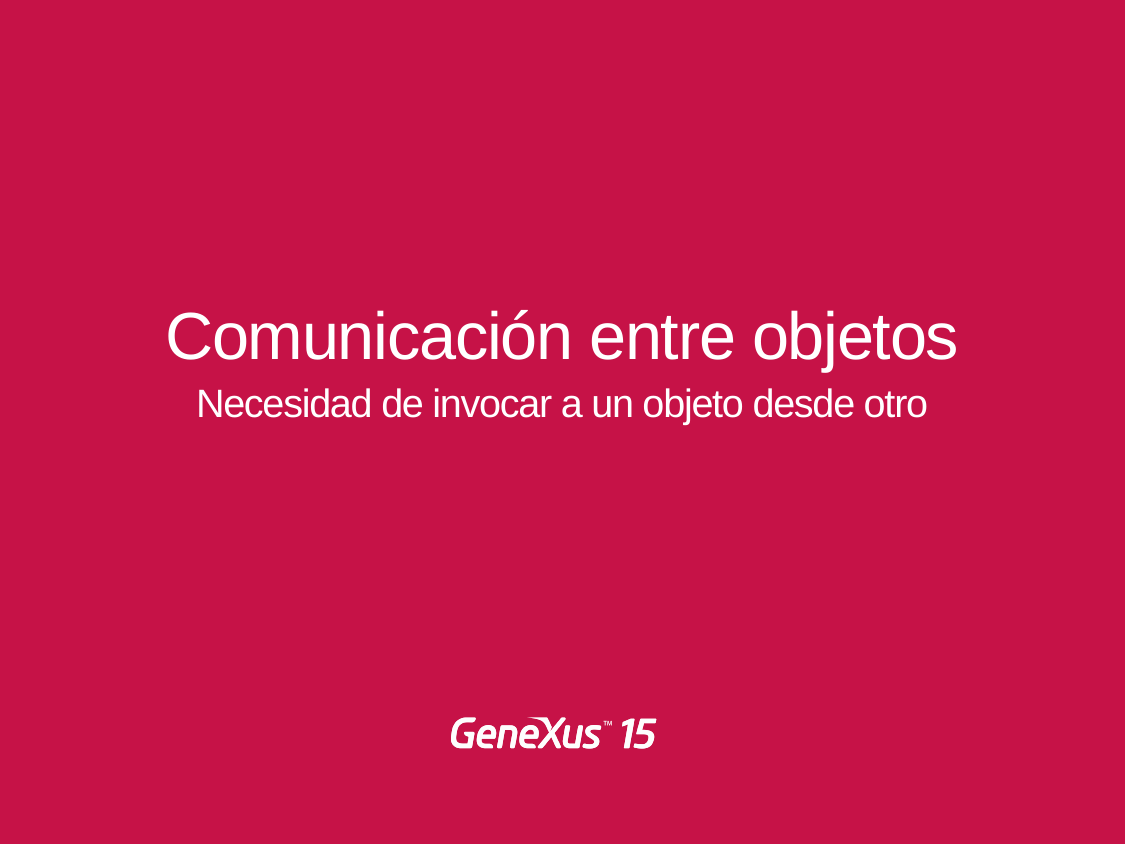

Comunicación entre objetos
Necesidad de invocar a un objeto desde otro